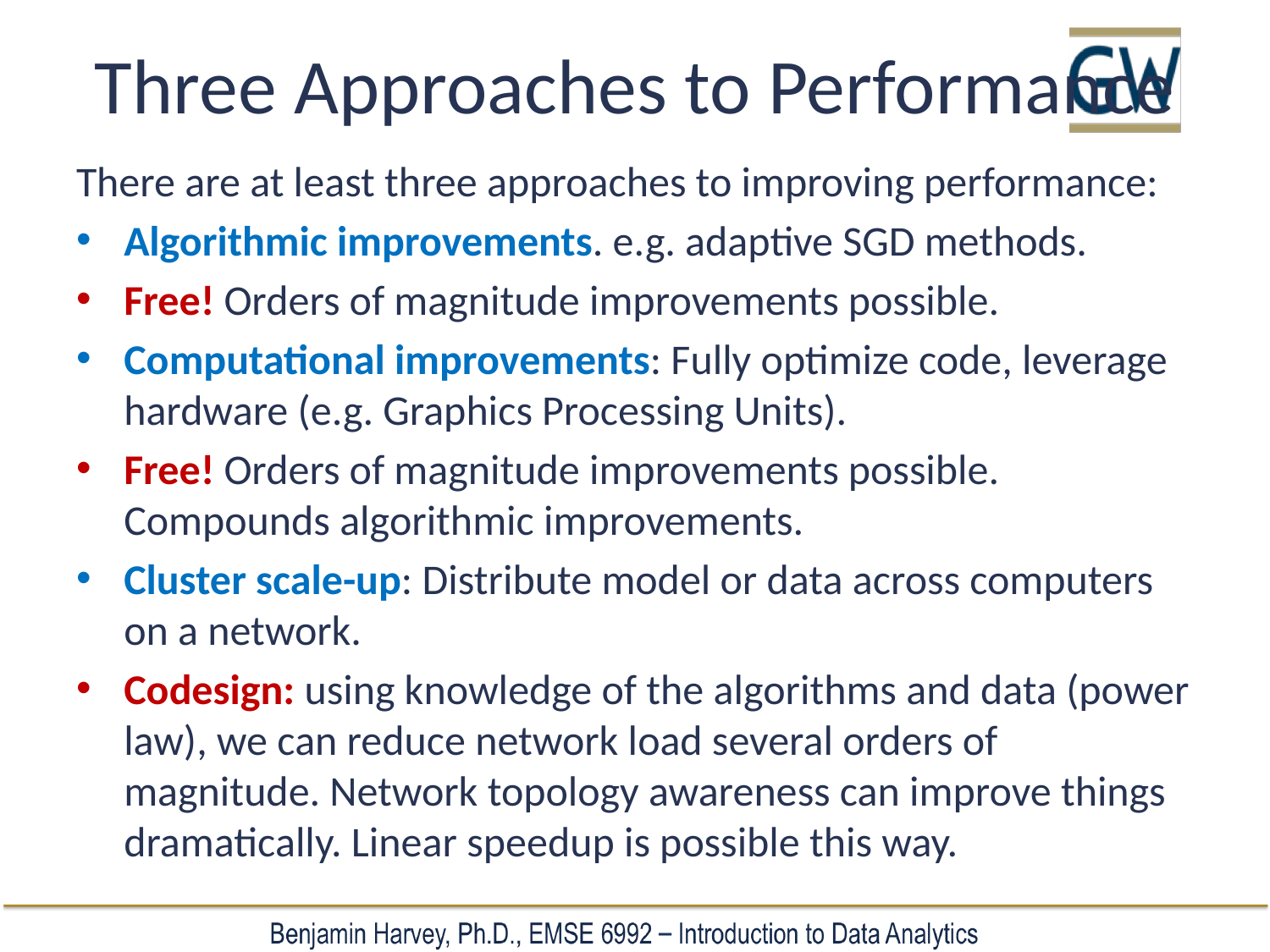

# Three Approaches to Performance
There are at least three approaches to improving performance:
Algorithmic improvements. e.g. adaptive SGD methods.
Free! Orders of magnitude improvements possible.
Computational improvements: Fully optimize code, leverage hardware (e.g. Graphics Processing Units).
Free! Orders of magnitude improvements possible. Compounds algorithmic improvements.
Cluster scale-up: Distribute model or data across computers on a network.
Codesign: using knowledge of the algorithms and data (power law), we can reduce network load several orders of magnitude. Network topology awareness can improve things dramatically. Linear speedup is possible this way.